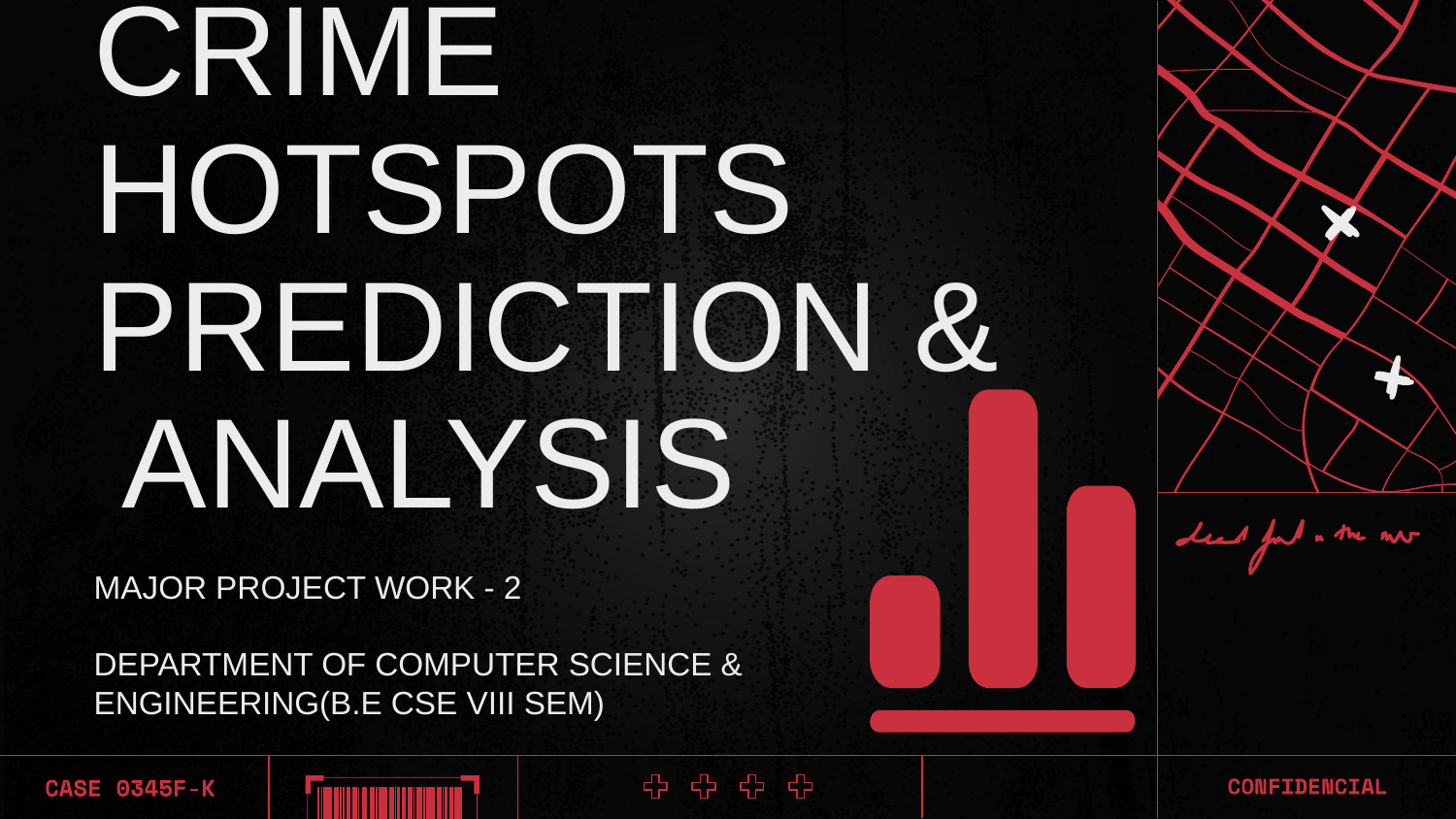

# CRIME HOTSPOTS PREDICTION &  ANALYSIS

MAJOR PROJECT WORK - 2

DEPARTMENT OF COMPUTER SCIENCE & ENGINEERING(B.E CSE VIII SEM)